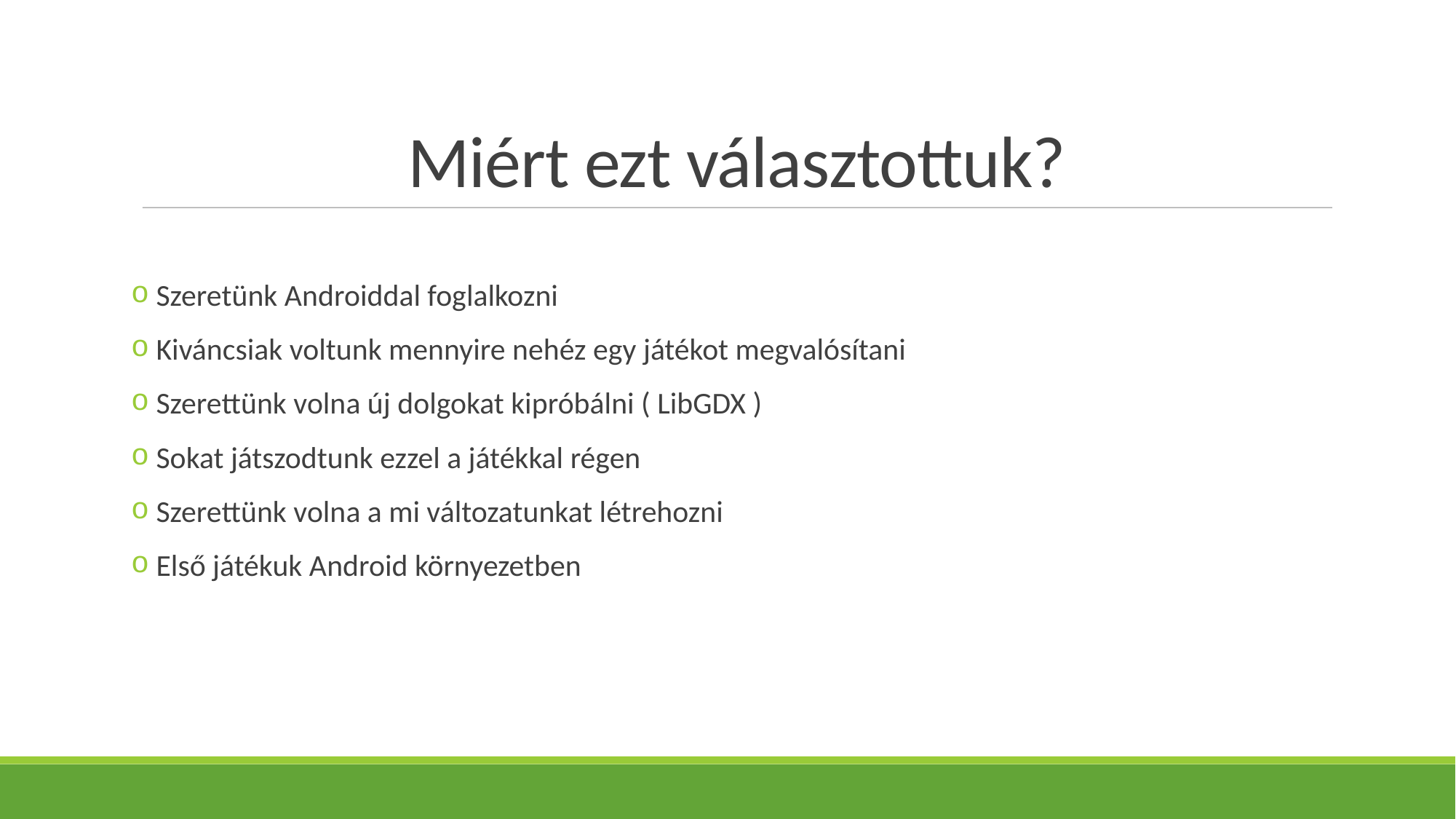

Miért ezt választottuk?

 Szeretünk Androiddal foglalkozni
 Kiváncsiak voltunk mennyire nehéz egy játékot megvalósítani
 Szerettünk volna új dolgokat kipróbálni ( LibGDX )
 Sokat játszodtunk ezzel a játékkal régen
 Szerettünk volna a mi változatunkat létrehozni
 Első játékuk Android környezetben